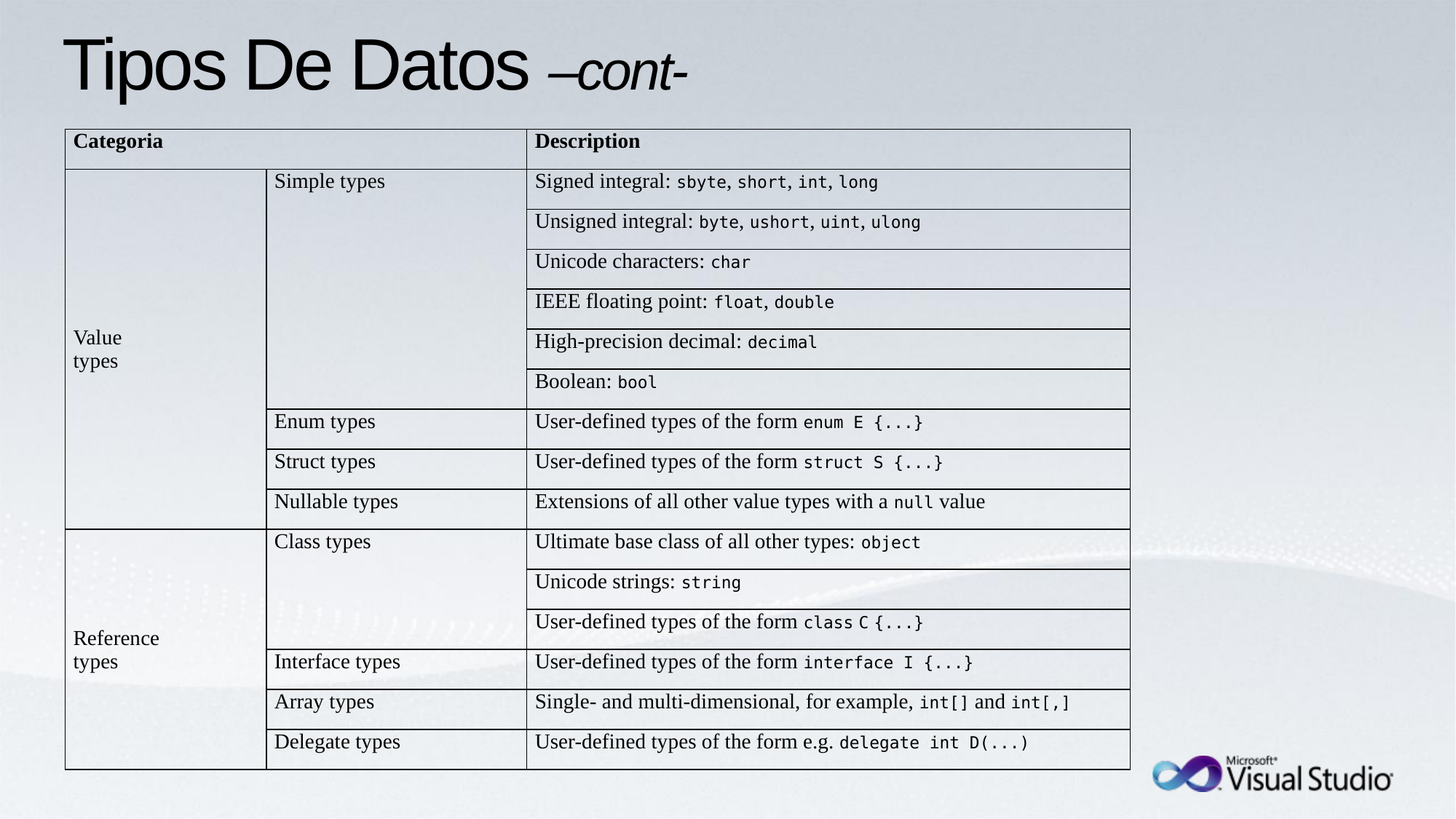

# Tipos De Datos –cont-
| Categoria |  | Description |
| --- | --- | --- |
| Value types | Simple types | Signed integral: sbyte, short, int, long |
|  |  | Unsigned integral: byte, ushort, uint, ulong |
|  |  | Unicode characters: char |
|  |  | IEEE floating point: float, double |
|  |  | High-precision decimal: decimal |
|  |  | Boolean: bool |
|  | Enum types | User-defined types of the form enum E {...} |
|  | Struct types | User-defined types of the form struct S {...} |
|  | Nullable types | Extensions of all other value types with a null value |
| Reference types | Class types | Ultimate base class of all other types: object |
|  |  | Unicode strings: string |
|  |  | User-defined types of the form class C {...} |
|  | Interface types | User-defined types of the form interface I {...} |
|  | Array types | Single- and multi-dimensional, for example, int[] and int[,] |
|  | Delegate types | User-defined types of the form e.g. delegate int D(...) |